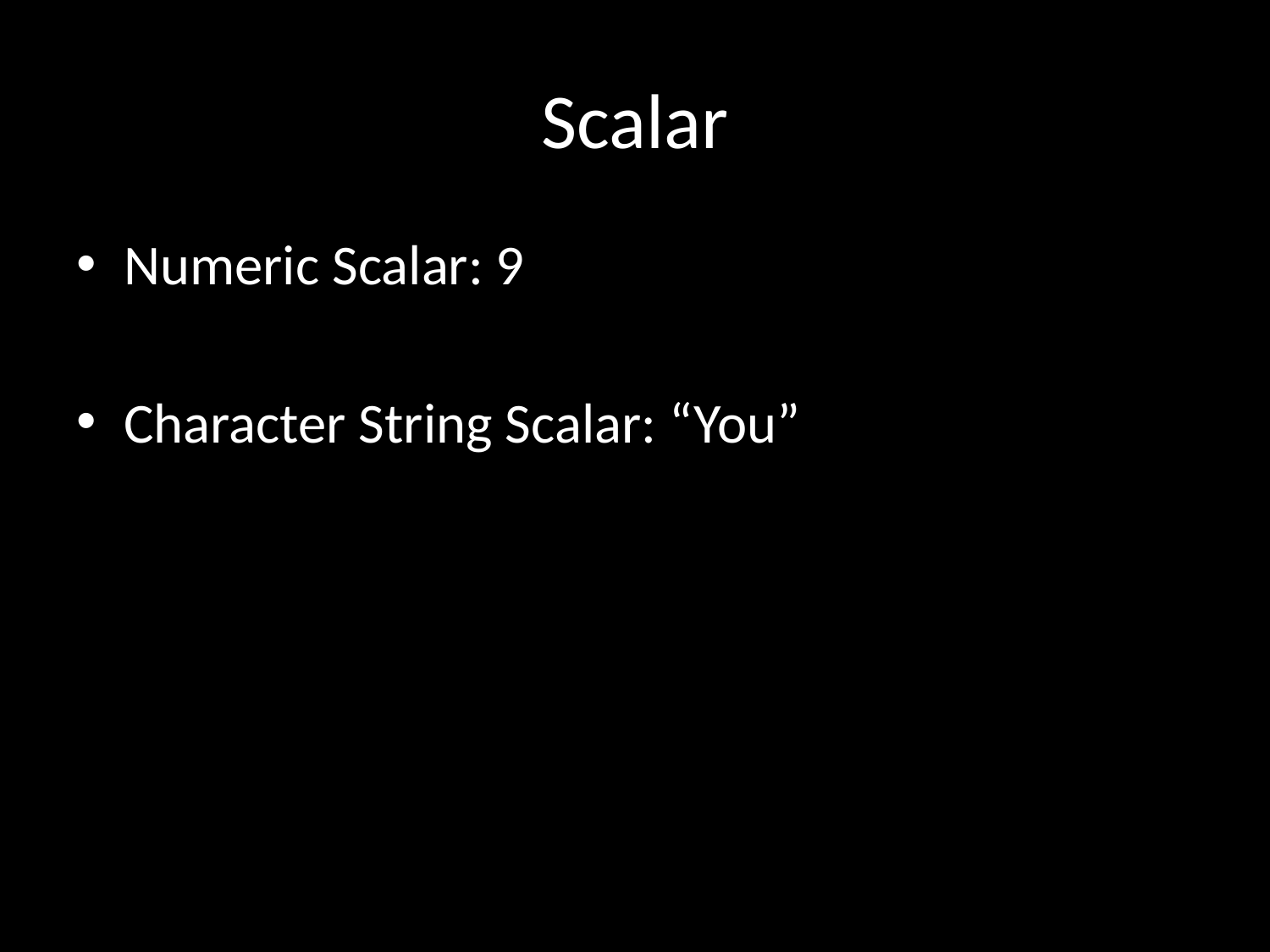

# Scalar
Numeric Scalar: 9

Character String Scalar: “You”